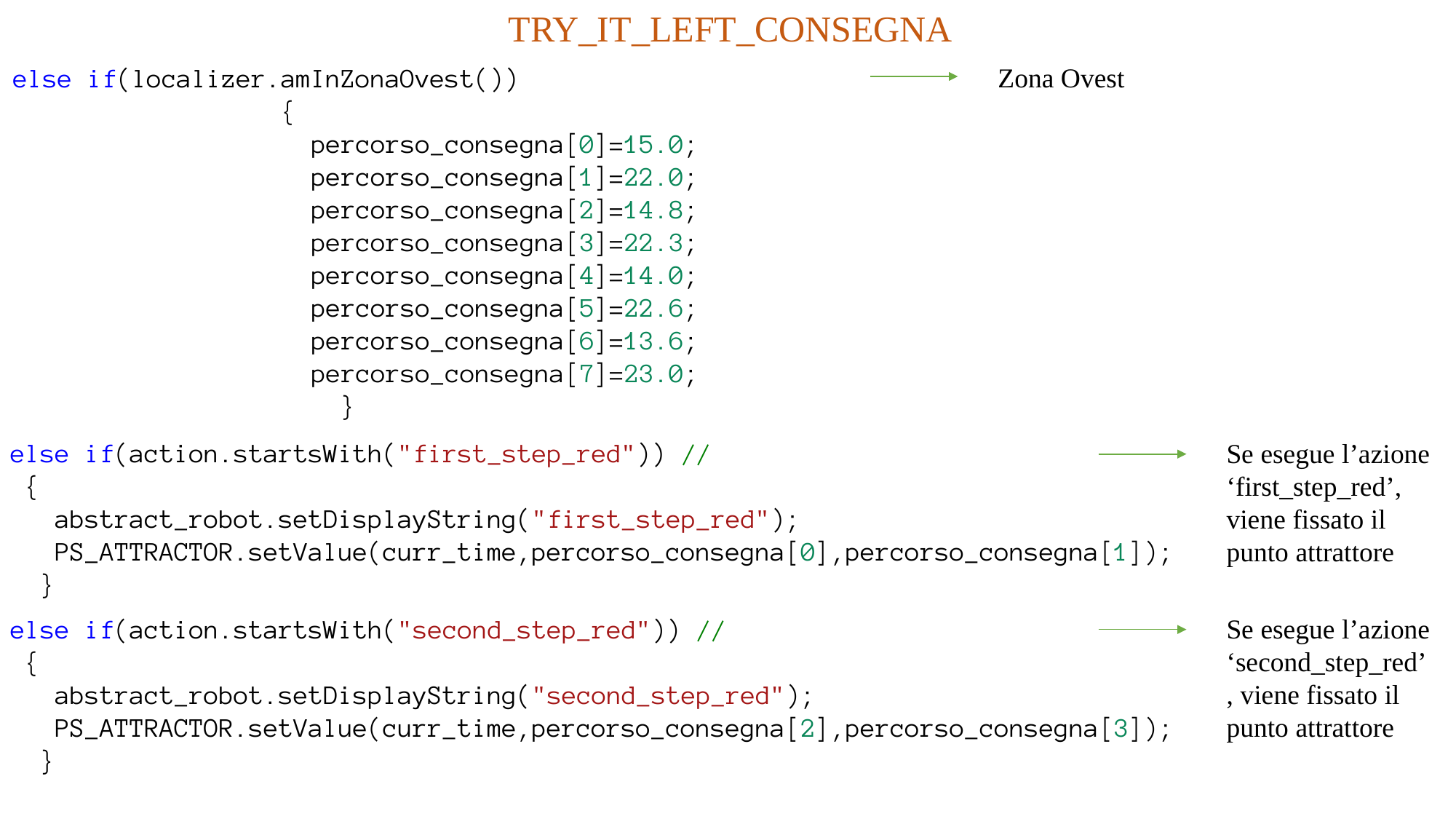

TRY_IT_LEFT_CONSEGNA
else if(localizer.amInZonaOvest())
                  {
                    percorso_consegna[0]=15.0;
                    percorso_consegna[1]=22.0;
                    percorso_consegna[2]=14.8;
                    percorso_consegna[3]=22.3;
                    percorso_consegna[4]=14.0;
                    percorso_consegna[5]=22.6;
                    percorso_consegna[6]=13.6;
                    percorso_consegna[7]=23.0;                        }
Zona Ovest
else if(action.startsWith("first_step_red")) //
 {
   abstract_robot.setDisplayString("first_step_red");
   PS_ATTRACTOR.setValue(curr_time,percorso_consegna[0],percorso_consegna[1]);
  }
Se esegue l’azione ‘first_step_red’, viene fissato il punto attrattore
else if(action.startsWith("second_step_red")) //
 {
   abstract_robot.setDisplayString("second_step_red");
   PS_ATTRACTOR.setValue(curr_time,percorso_consegna[2],percorso_consegna[3]);
  }
Se esegue l’azione ‘second_step_red’, viene fissato il punto attrattore